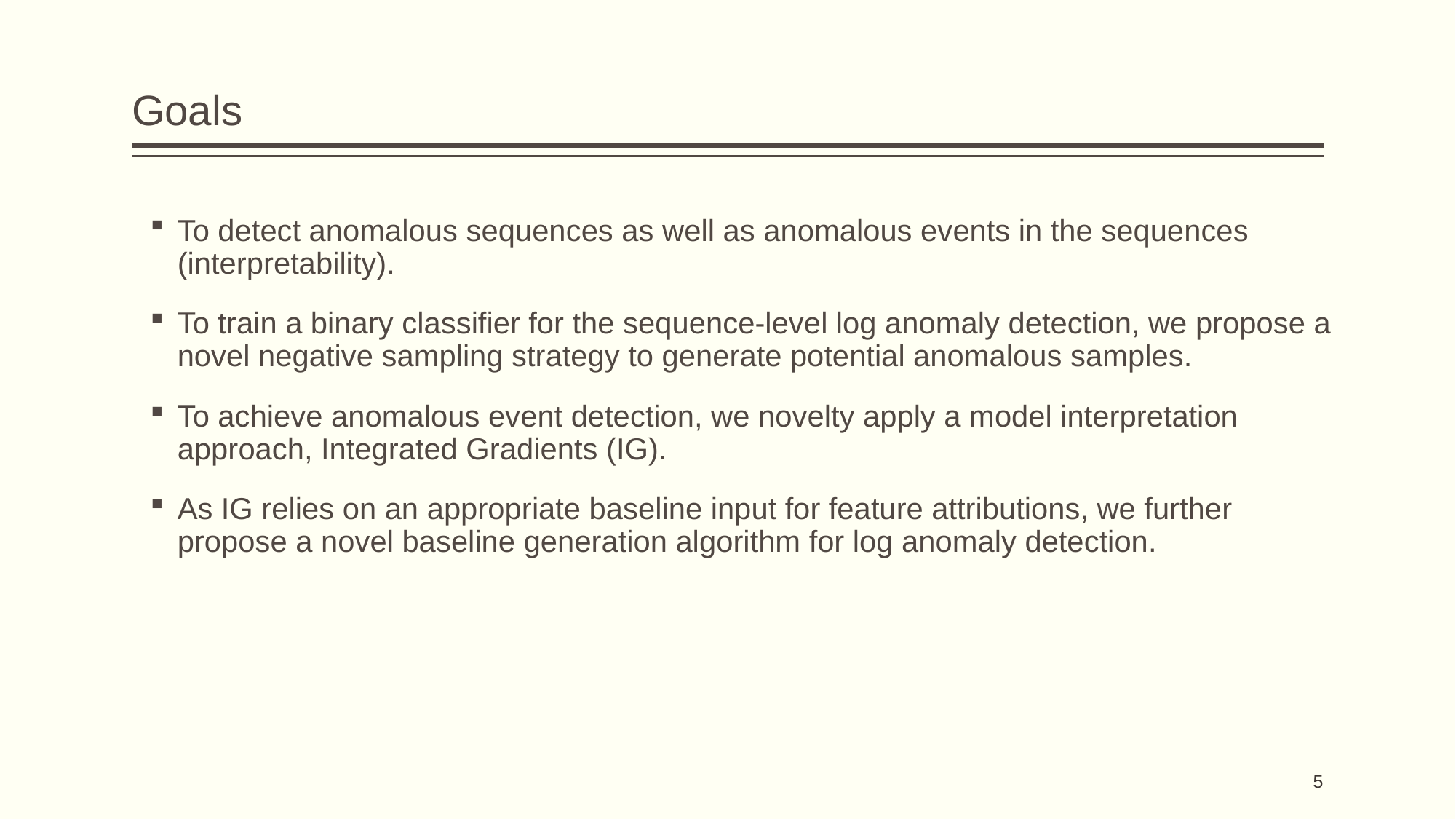

# Goals
To detect anomalous sequences as well as anomalous events in the sequences (interpretability).
To train a binary classifier for the sequence-level log anomaly detection, we propose a novel negative sampling strategy to generate potential anomalous samples.
To achieve anomalous event detection, we novelty apply a model interpretation approach, Integrated Gradients (IG).
As IG relies on an appropriate baseline input for feature attributions, we further propose a novel baseline generation algorithm for log anomaly detection.
5